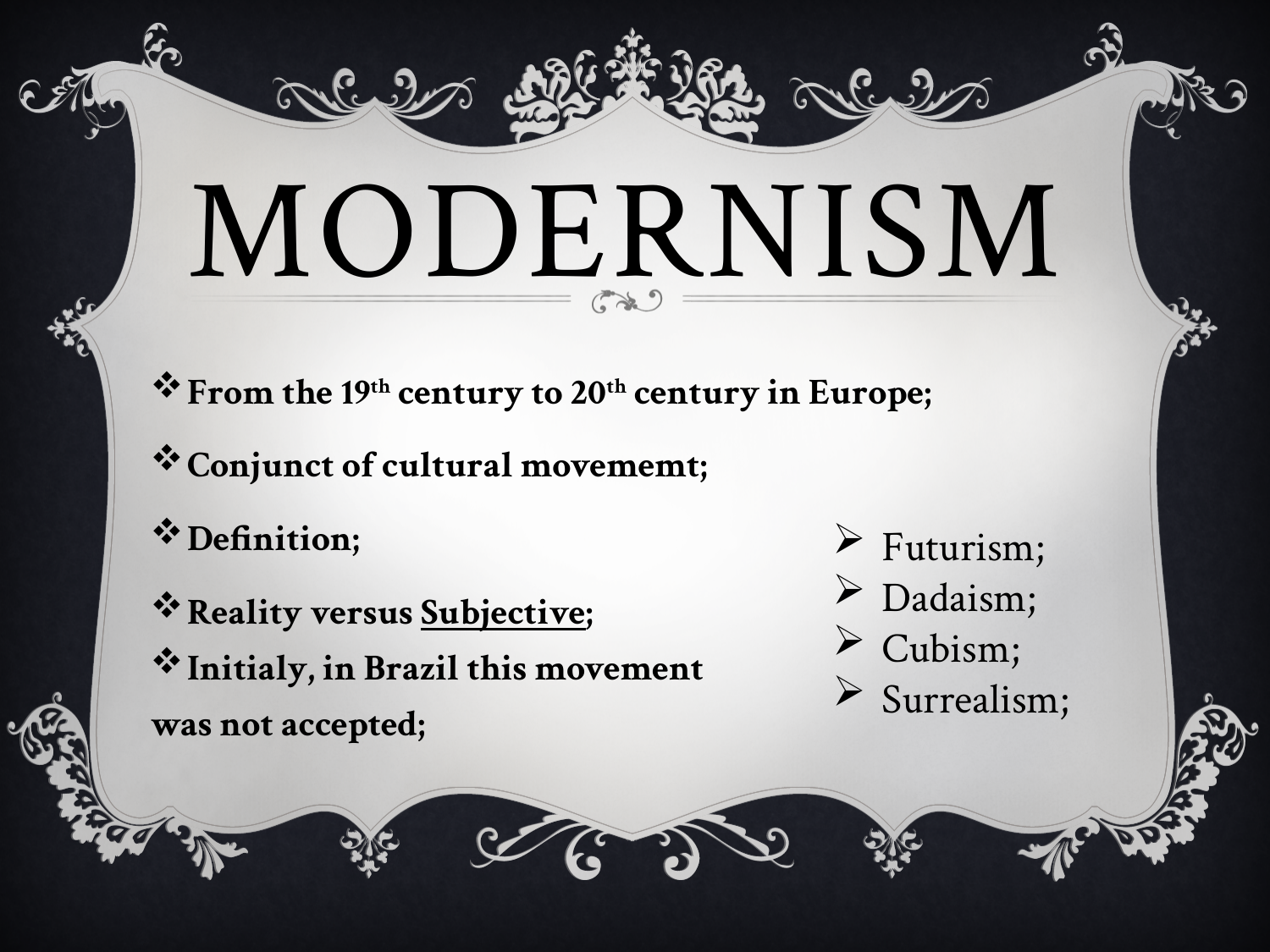

# Modernism
 From the 19th century to 20th century in Europe;
 Conjunct of cultural movememt;
 Definition;
 Reality versus Subjective;
 Initialy, in Brazil this movement
was not accepted;
 Futurism;
 Dadaism;
 Cubism;
 Surrealism;